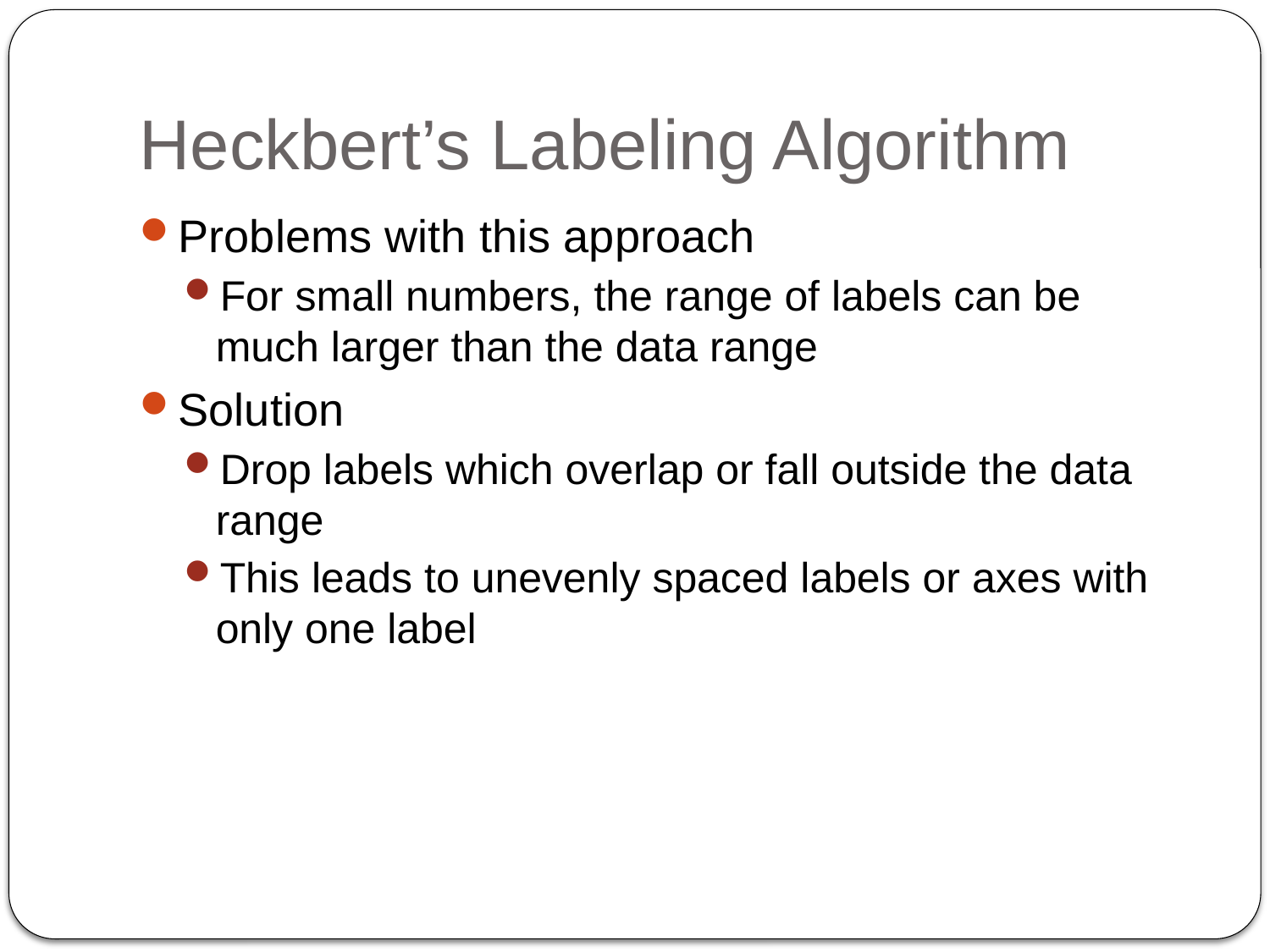

# Heckbert’s Labeling Algorithm
Problems with this approach
For small numbers, the range of labels can be much larger than the data range
Solution
Drop labels which overlap or fall outside the data range
This leads to unevenly spaced labels or axes with only one label